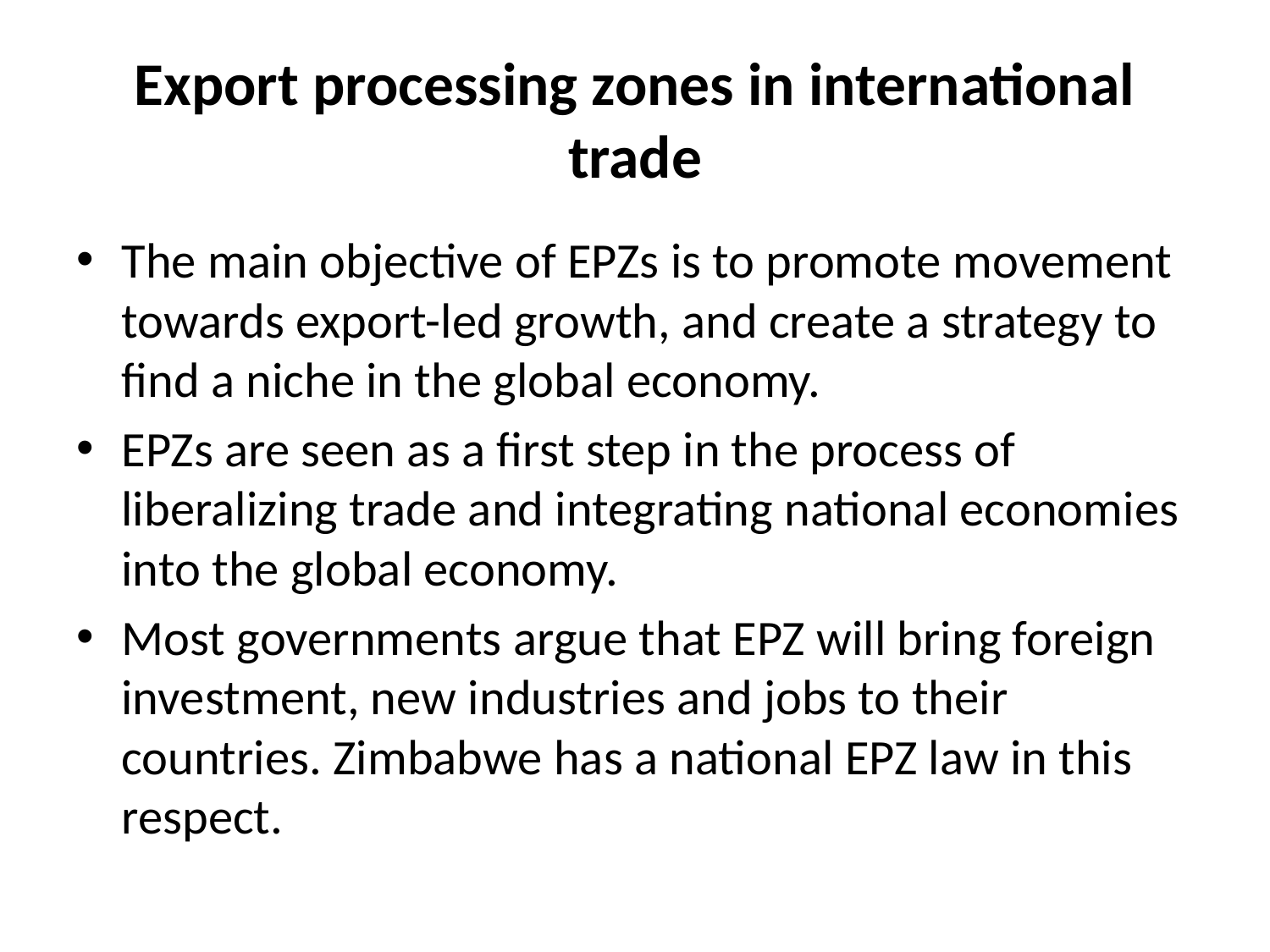

# Export processing zones in international trade
The main objective of EPZs is to promote movement towards export-led growth, and create a strategy to find a niche in the global economy.
EPZs are seen as a first step in the process of liberalizing trade and integrating national economies into the global economy.
Most governments argue that EPZ will bring foreign investment, new industries and jobs to their countries. Zimbabwe has a national EPZ law in this respect.